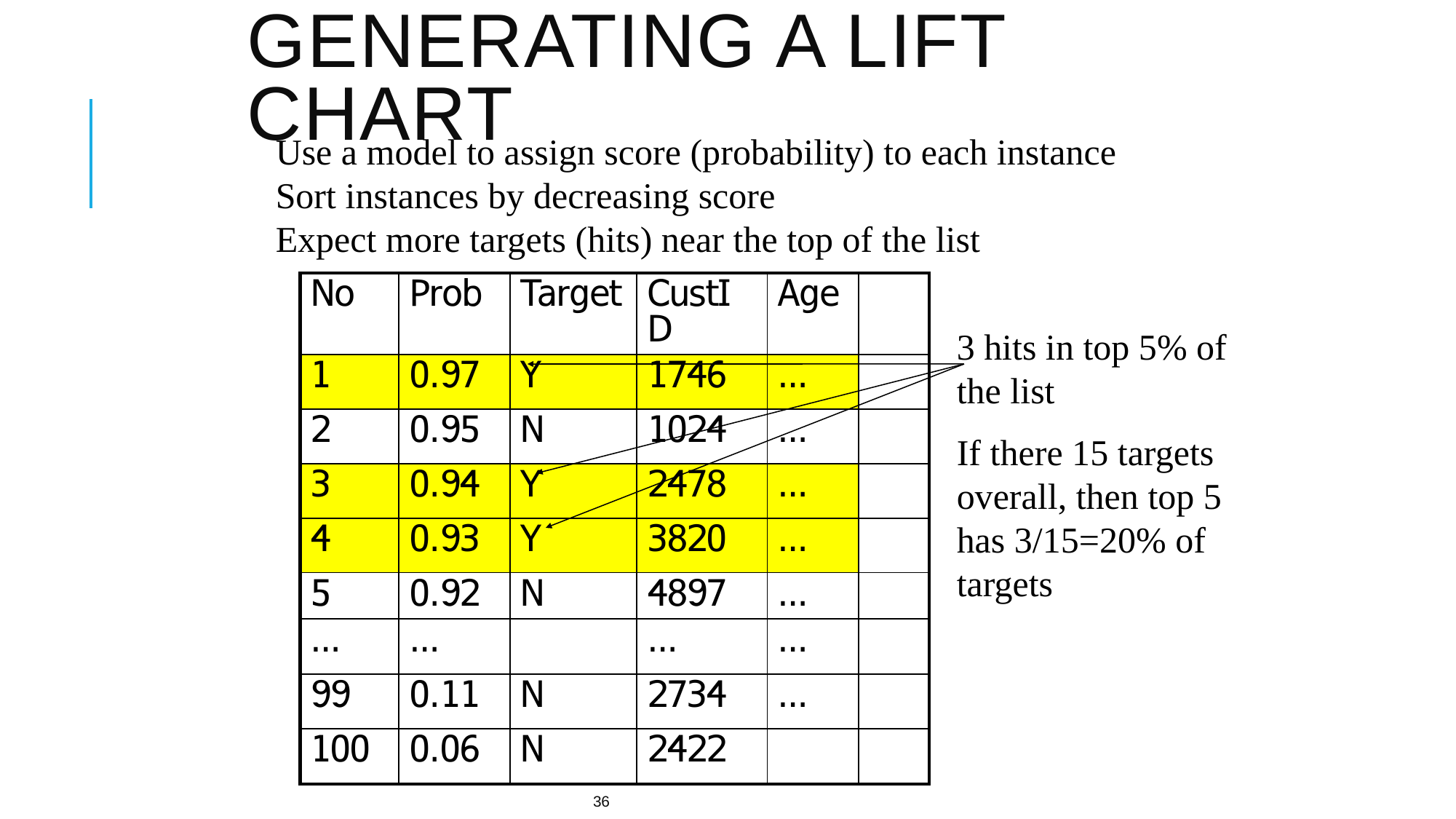

# Generating a lift chart
Use a model to assign score (probability) to each instance
Sort instances by decreasing score
Expect more targets (hits) near the top of the list
| No | Prob | Target | CustID | Age |  |
| --- | --- | --- | --- | --- | --- |
| 1 | 0.97 | Y | 1746 | … |  |
| 2 | 0.95 | N | 1024 | … |  |
| 3 | 0.94 | Y | 2478 | … |  |
| 4 | 0.93 | Y | 3820 | … |  |
| 5 | 0.92 | N | 4897 | … |  |
| … | … |  | … | … |  |
| 99 | 0.11 | N | 2734 | … |  |
| 100 | 0.06 | N | 2422 |  |  |
3 hits in top 5% of the list
If there 15 targets overall, then top 5 has 3/15=20% of targets

36